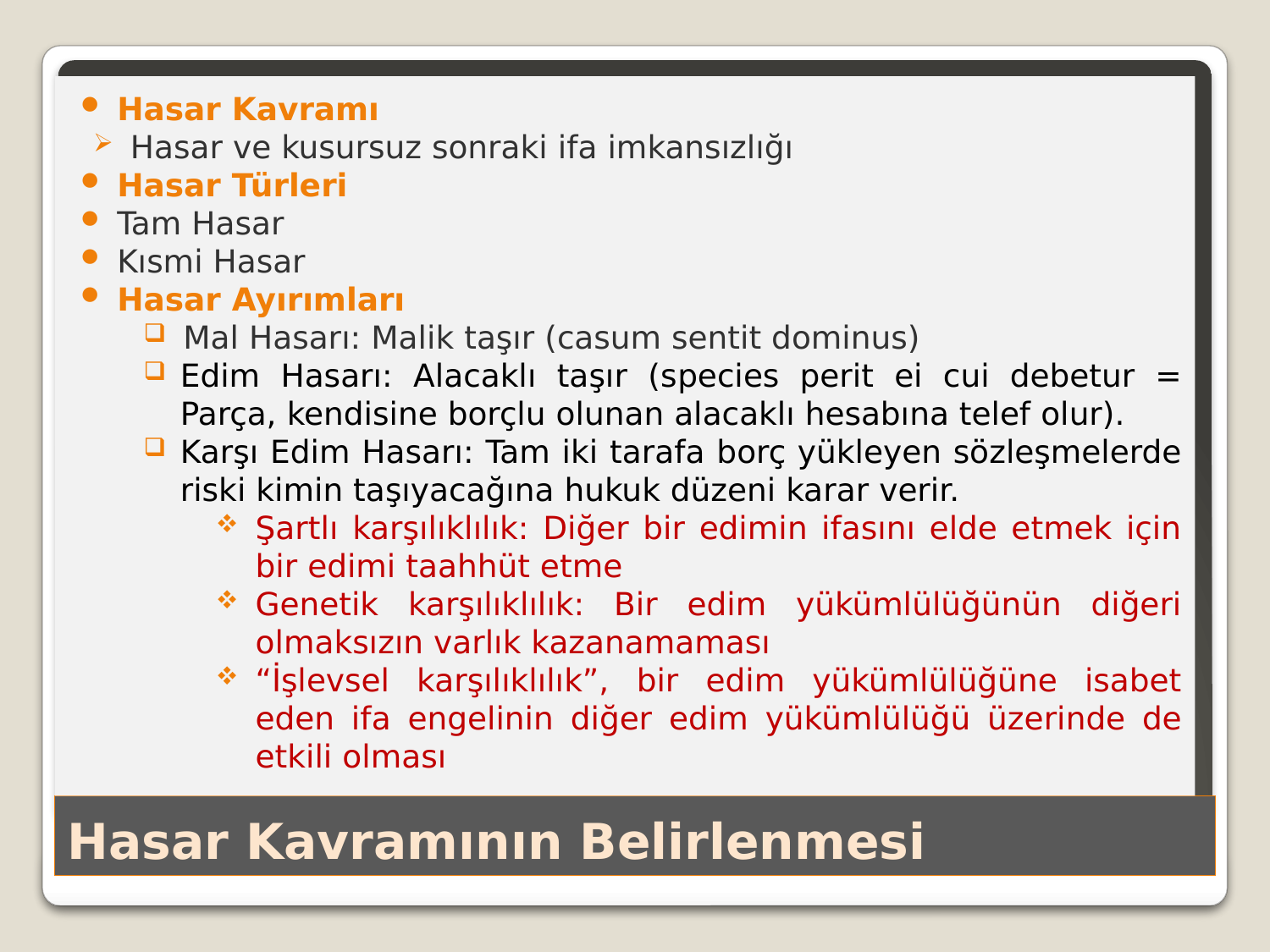

Hasar Kavramı
Hasar ve kusursuz sonraki ifa imkansızlığı
Hasar Türleri
Tam Hasar
Kısmi Hasar
Hasar Ayırımları
Mal Hasarı: Malik taşır (casum sentit dominus)
Edim Hasarı: Alacaklı taşır (species perit ei cui debetur = Parça, kendisine borçlu olunan alacaklı hesabına telef olur).
Karşı Edim Hasarı: Tam iki tarafa borç yükleyen sözleşmelerde riski kimin taşıyacağına hukuk düzeni karar verir.
Şartlı karşılıklılık: Diğer bir edimin ifasını elde etmek için bir edimi taahhüt etme
Genetik karşılıklılık: Bir edim yükümlülüğünün diğeri olmaksızın varlık kazanamaması
“İşlevsel karşılıklılık”, bir edim yükümlülüğüne isabet eden ifa engelinin diğer edim yükümlülüğü üzerinde de etkili olması

# Hasar Kavramının Belirlenmesi